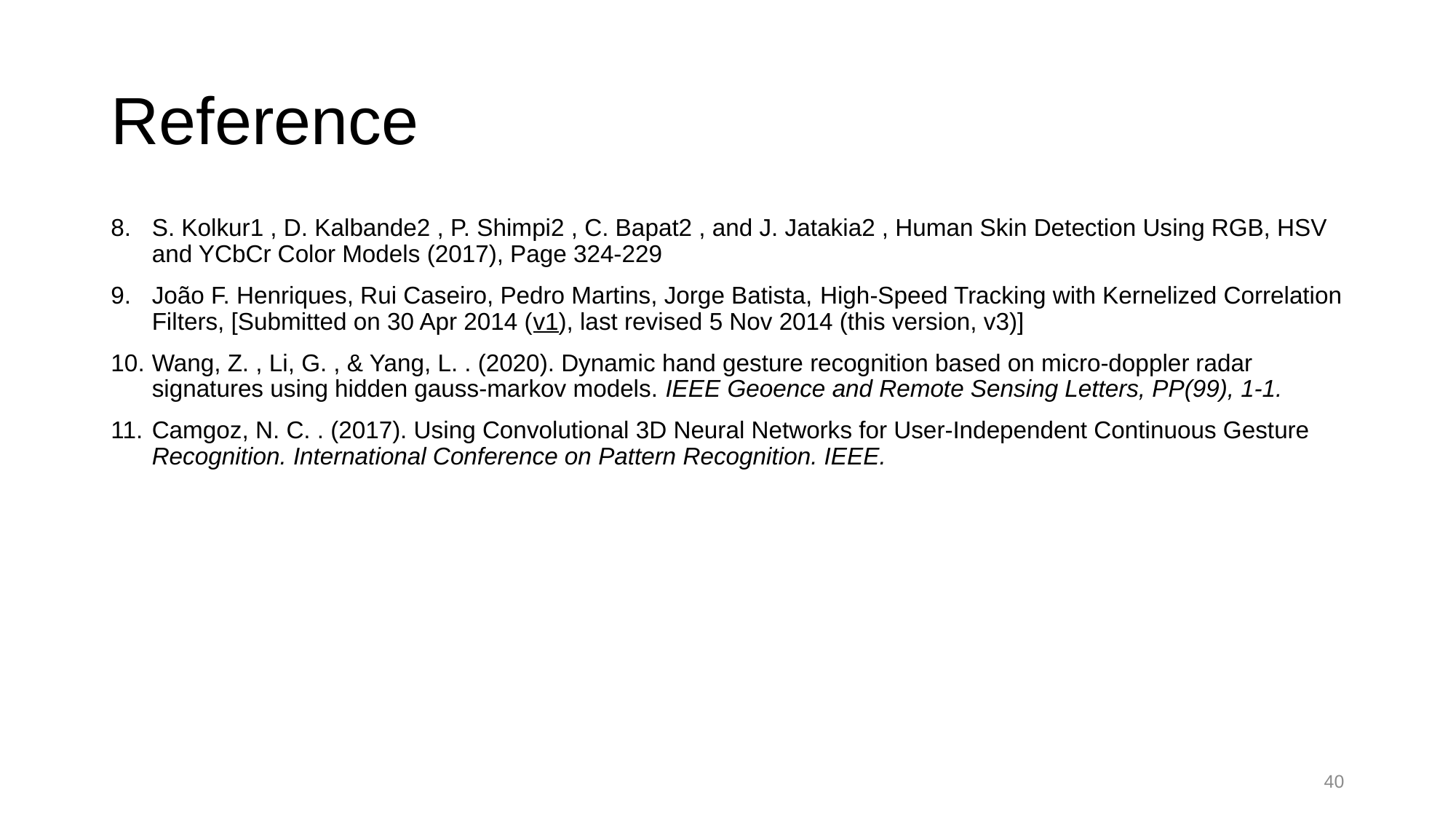

# Reference
S. Kolkur1 , D. Kalbande2 , P. Shimpi2 , C. Bapat2 , and J. Jatakia2 , Human Skin Detection Using RGB, HSV and YCbCr Color Models (2017), Page 324-229
João F. Henriques, Rui Caseiro, Pedro Martins, Jorge Batista, High-Speed Tracking with Kernelized Correlation Filters, [Submitted on 30 Apr 2014 (v1), last revised 5 Nov 2014 (this version, v3)]
Wang, Z. , Li, G. , & Yang, L. . (2020). Dynamic hand gesture recognition based on micro-doppler radar signatures using hidden gauss-markov models. IEEE Geoence and Remote Sensing Letters, PP(99), 1-1.
Camgoz, N. C. . (2017). Using Convolutional 3D Neural Networks for User-Independent Continuous Gesture Recognition. International Conference on Pattern Recognition. IEEE.

40